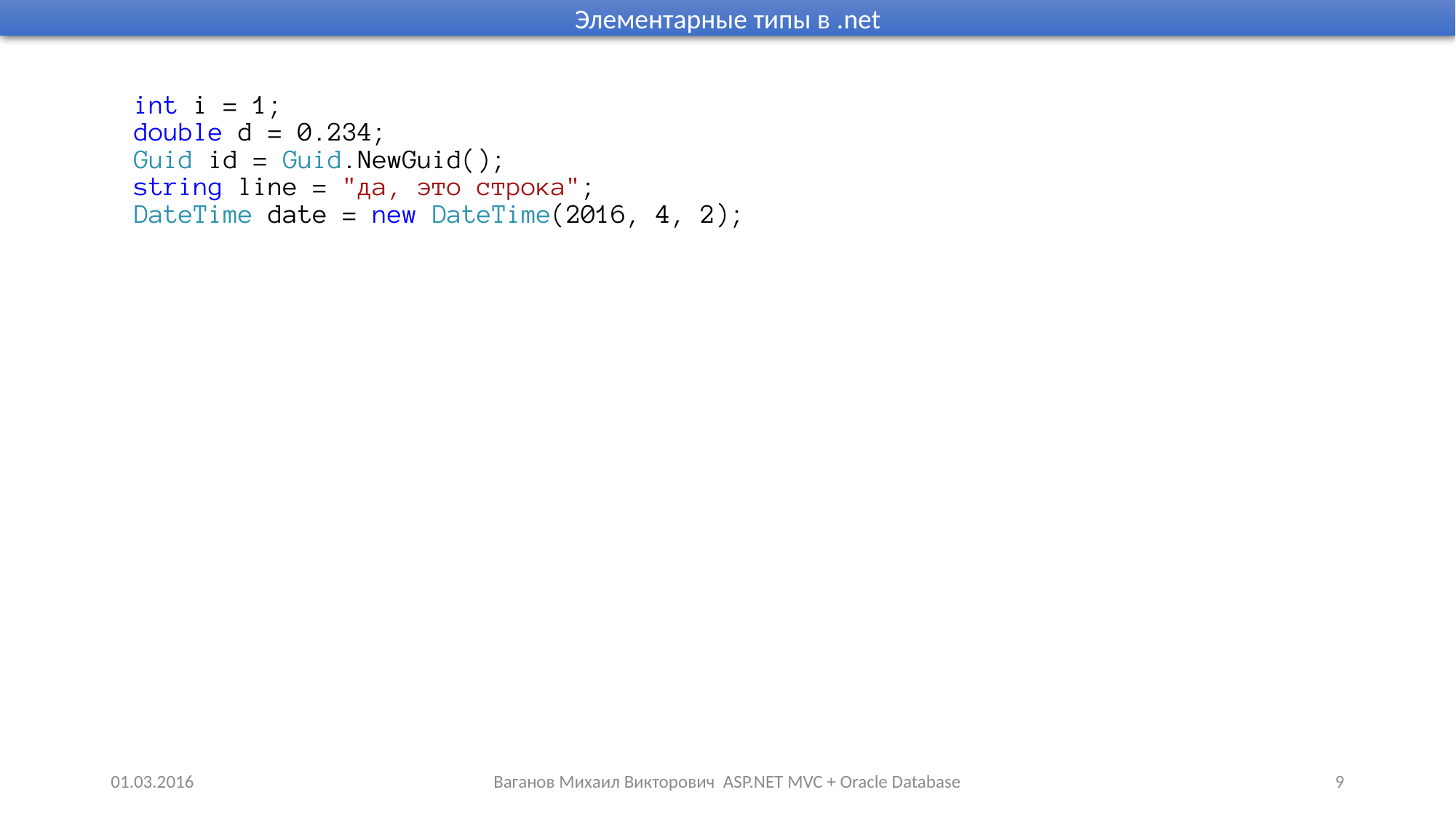

Элементарные типы в .net
| int i = 1; double d = 0.234; Guid id = Guid.NewGuid(); string line = "да, это строка"; DateTime date = new DateTime(2016, 4, 2); |
| --- |
01.03.2016
Ваганов Михаил Викторович  ASP.NET MVC + Oracle Database
9